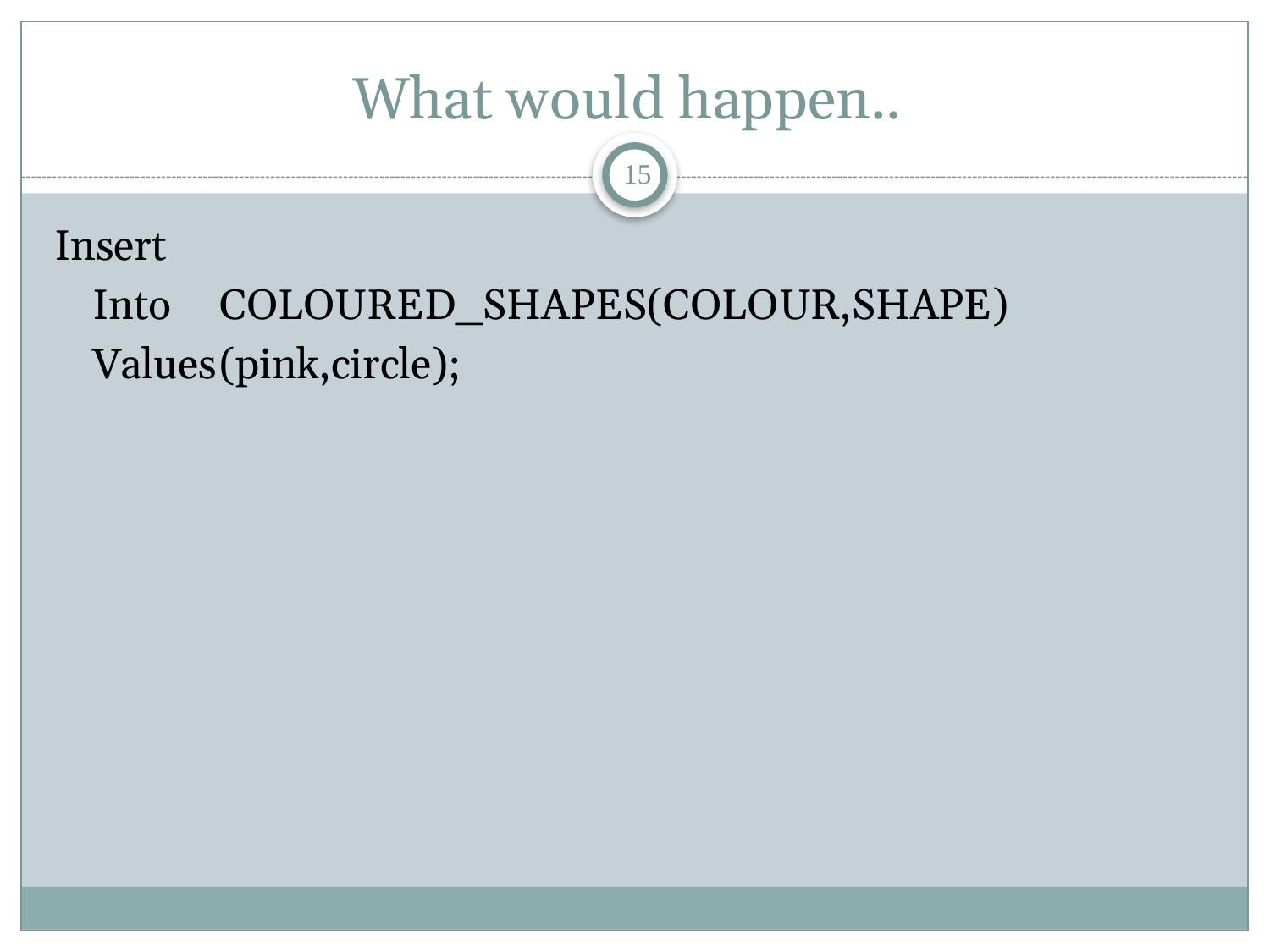

# What would happen..
15
Insert
	Into 	COLOURED_SHAPES(COLOUR,SHAPE)
	Values	(pink,circle);